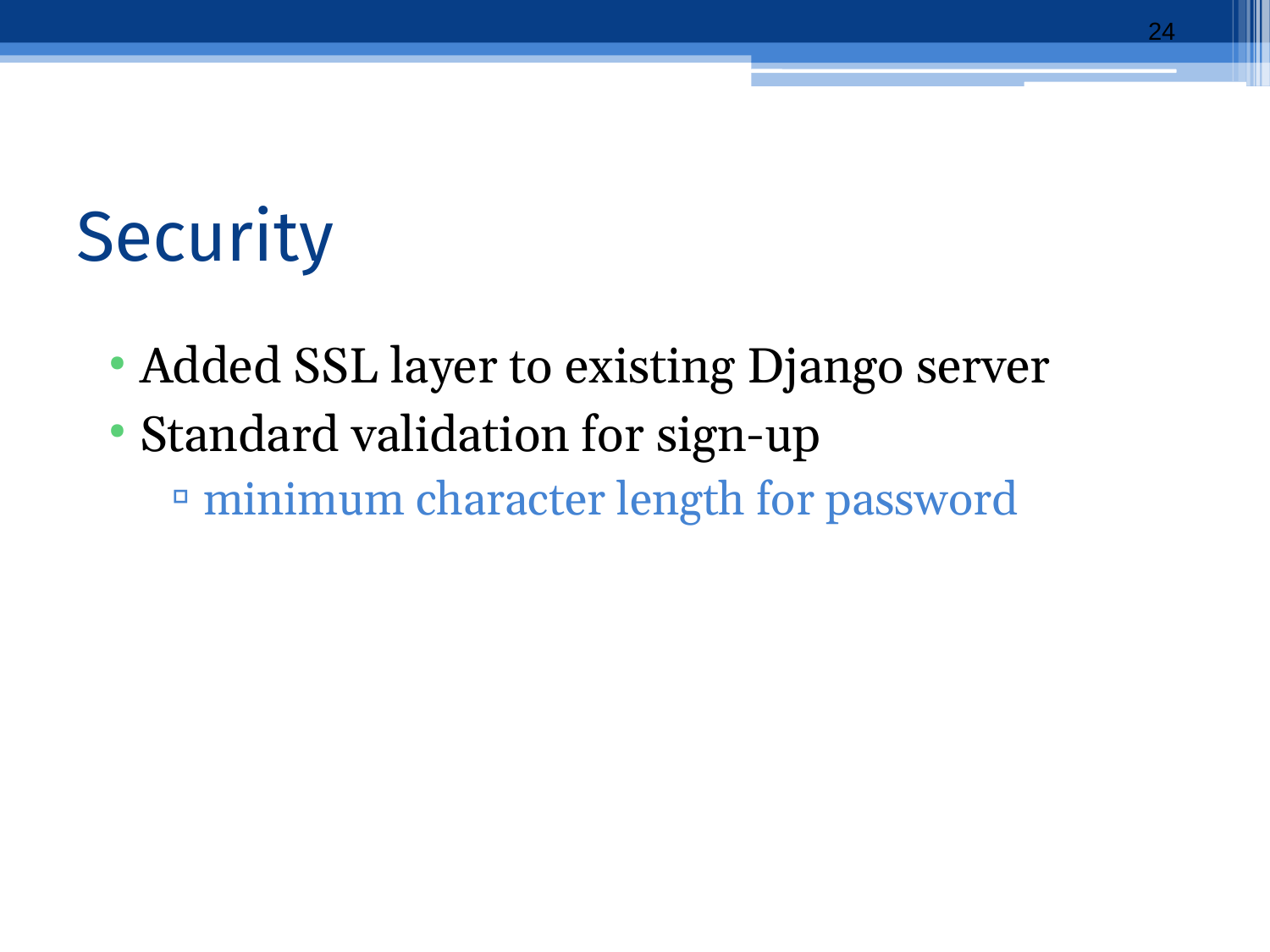

24
# Security
Added SSL layer to existing Django server
Standard validation for sign-up
minimum character length for password